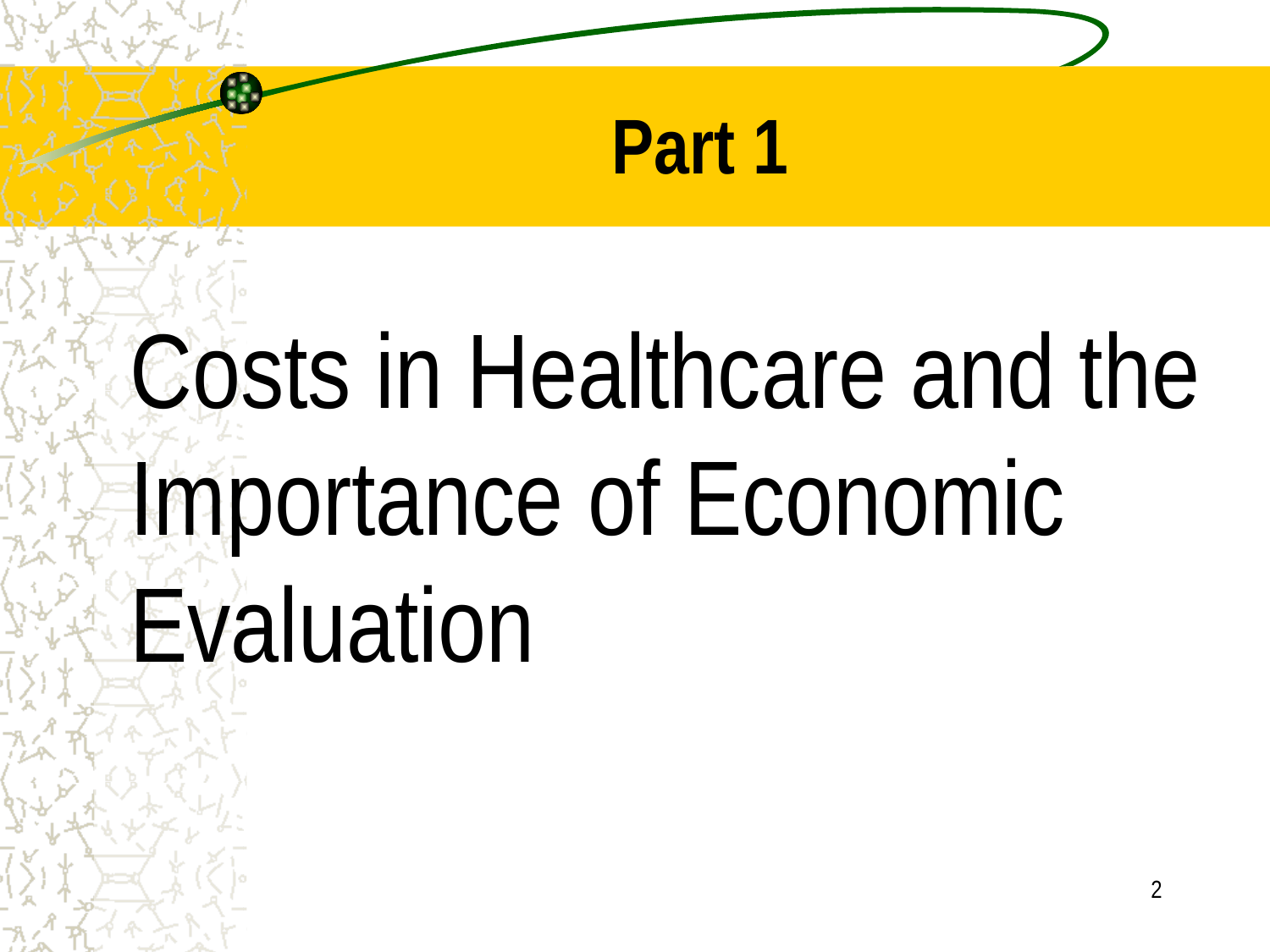

# Part 1
Costs in Healthcare and the Importance of Economic Evaluation

2